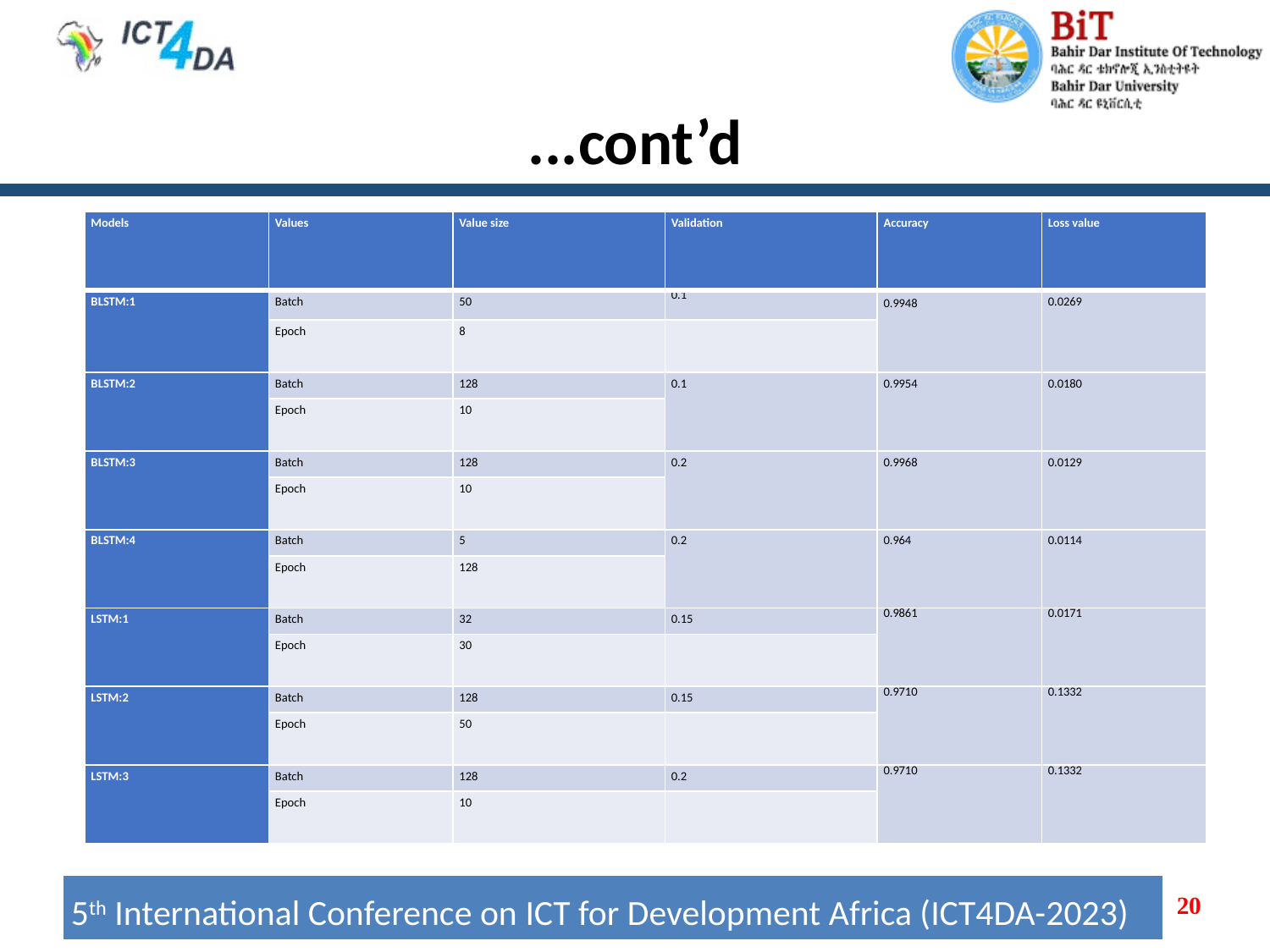

# ...cont’d
| Models | Values | Value size | Validation | Accuracy | Loss value |
| --- | --- | --- | --- | --- | --- |
| BLSTM:1 | Batch | 50 | 0.1 | 0.9948 | 0.0269 |
|  | Epoch | 8 |  |  |  |
| BLSTM:2 | Batch | 128 | 0.1 | 0.9954 | 0.0180 |
|  | Epoch | 10 |  |  |  |
| BLSTM:3 | Batch | 128 | 0.2 | 0.9968 | 0.0129 |
|  | Epoch | 10 |  |  |  |
| BLSTM:4 | Batch | 5 | 0.2 | 0.964 | 0.0114 |
|  | Epoch | 128 |  |  |  |
| LSTM:1 | Batch | 32 | 0.15 | 0.9861 | 0.0171 |
|  | Epoch | 30 |  |  |  |
| LSTM:2 | Batch | 128 | 0.15 | 0.9710 | 0.1332 |
|  | Epoch | 50 |  |  |  |
| LSTM:3 | Batch | 128 | 0.2 | 0.9710 | 0.1332 |
|  | Epoch | 10 |  |  |  |
20